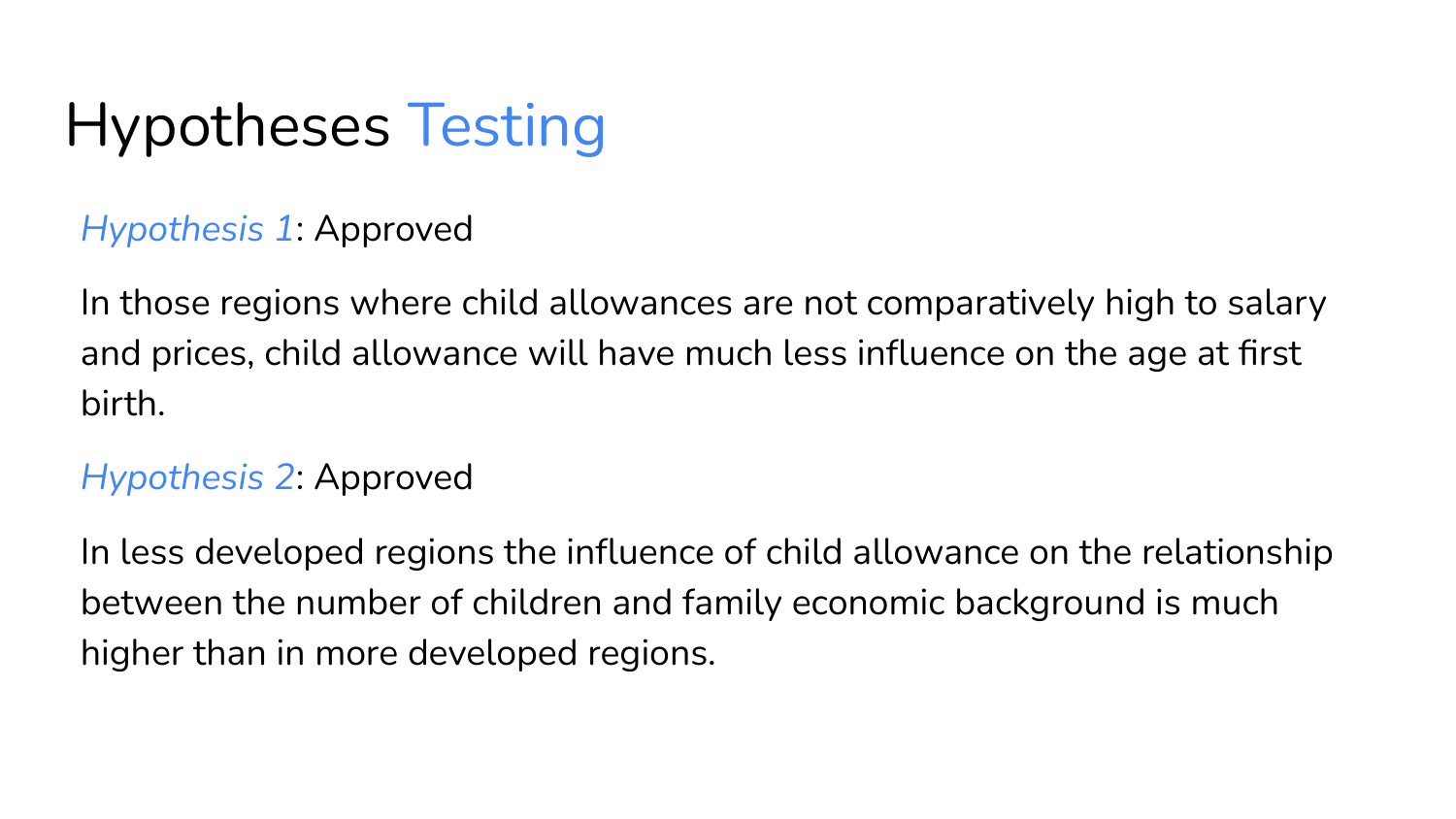

# Hypotheses Testing
Hypothesis 1: Approved
In those regions where child allowances are not comparatively high to salary and prices, child allowance will have much less influence on the age at first birth.
Hypothesis 2: Approved
In less developed regions the influence of child allowance on the relationship between the number of children and family economic background is much higher than in more developed regions.